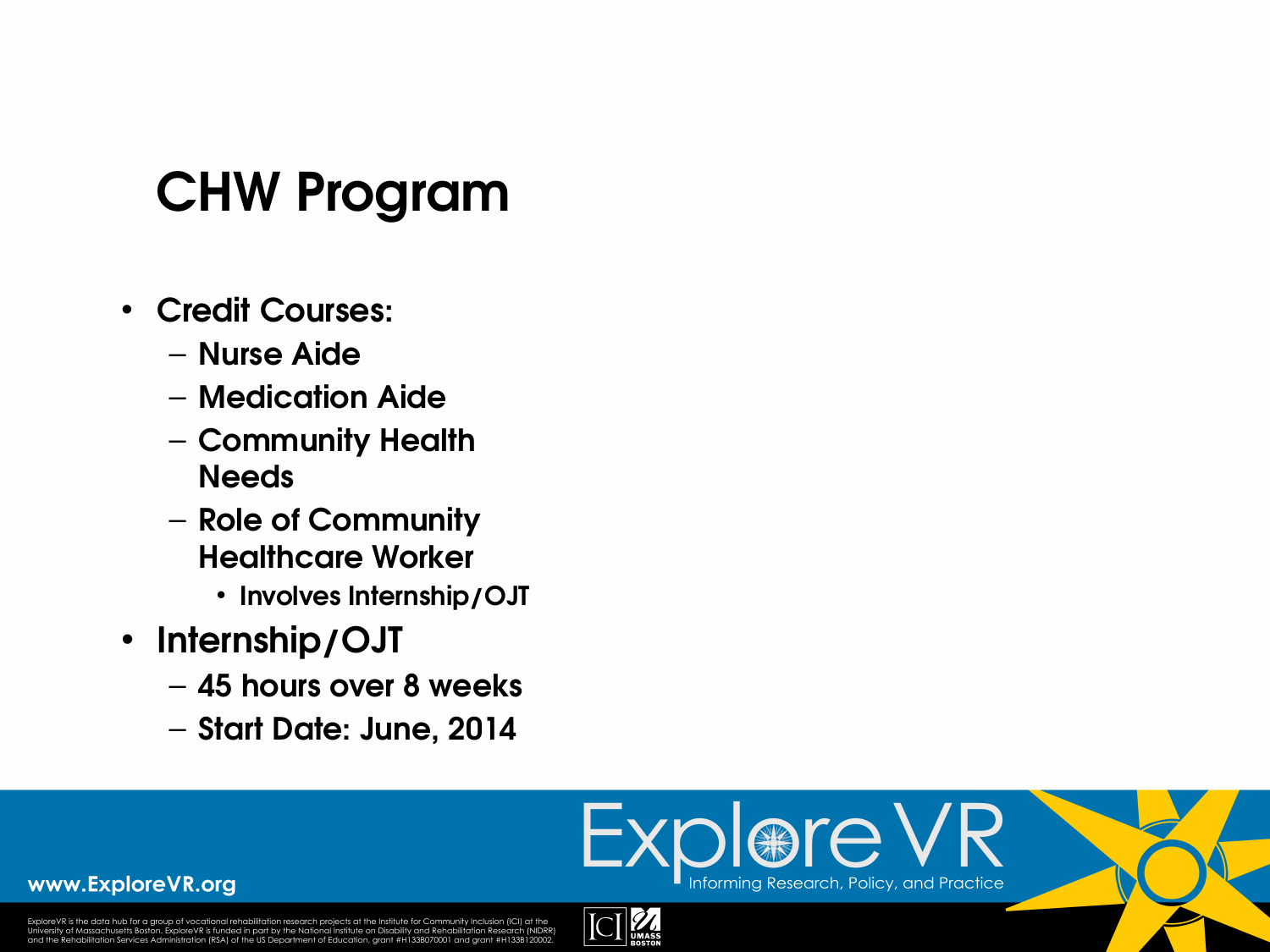

# CHW Program
Credit Courses:
Nurse Aide
Medication Aide
Community Health Needs
Role of Community Healthcare Worker
Involves Internship/OJT
Internship/OJT
45 hours over 8 weeks
Start Date: June, 2014